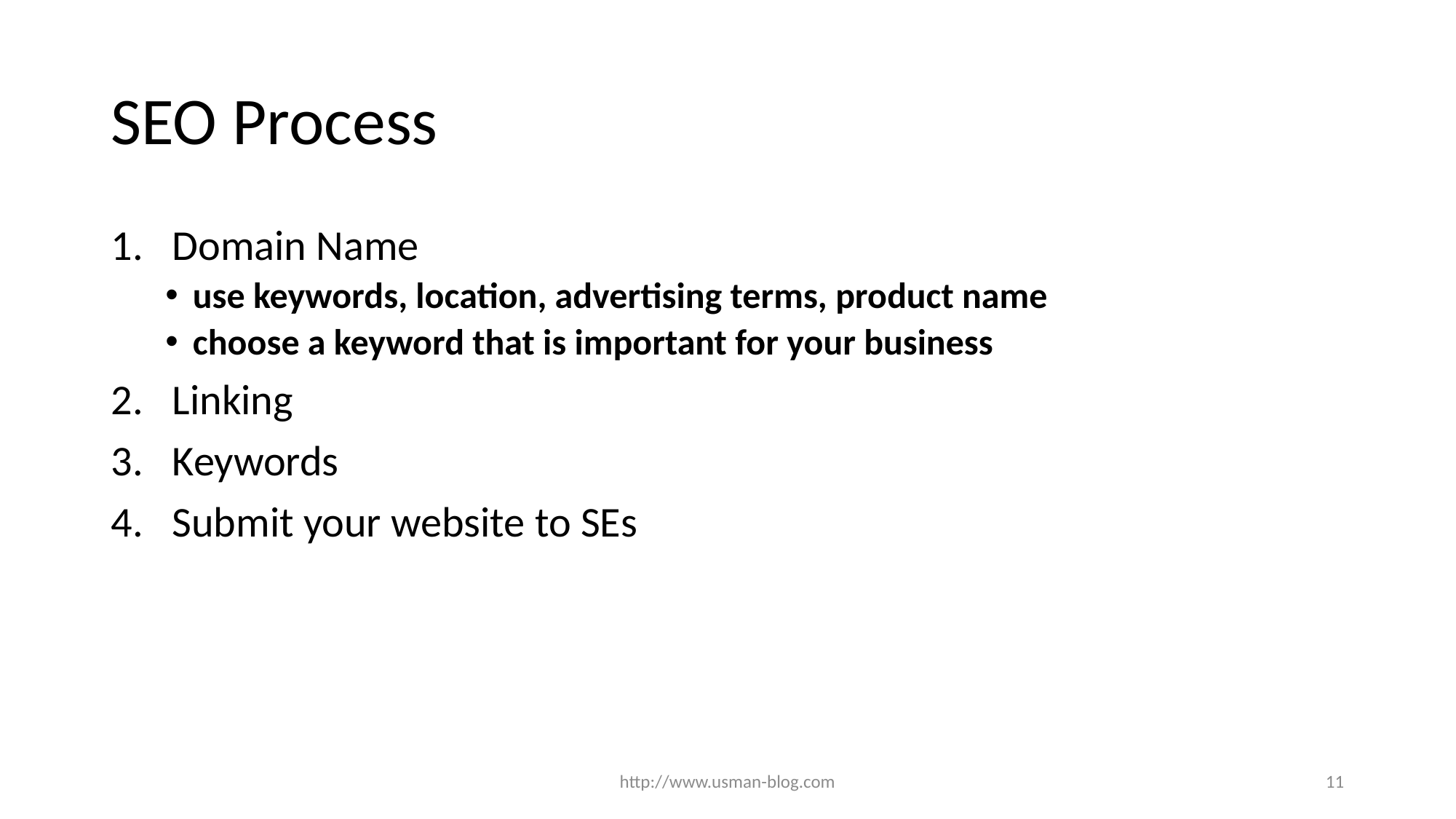

# SEO Process
Domain Name
use keywords, location, advertising terms, product name
choose a keyword that is important for your business
Linking
Keywords
Submit your website to SEs
http://www.usman-blog.com
11